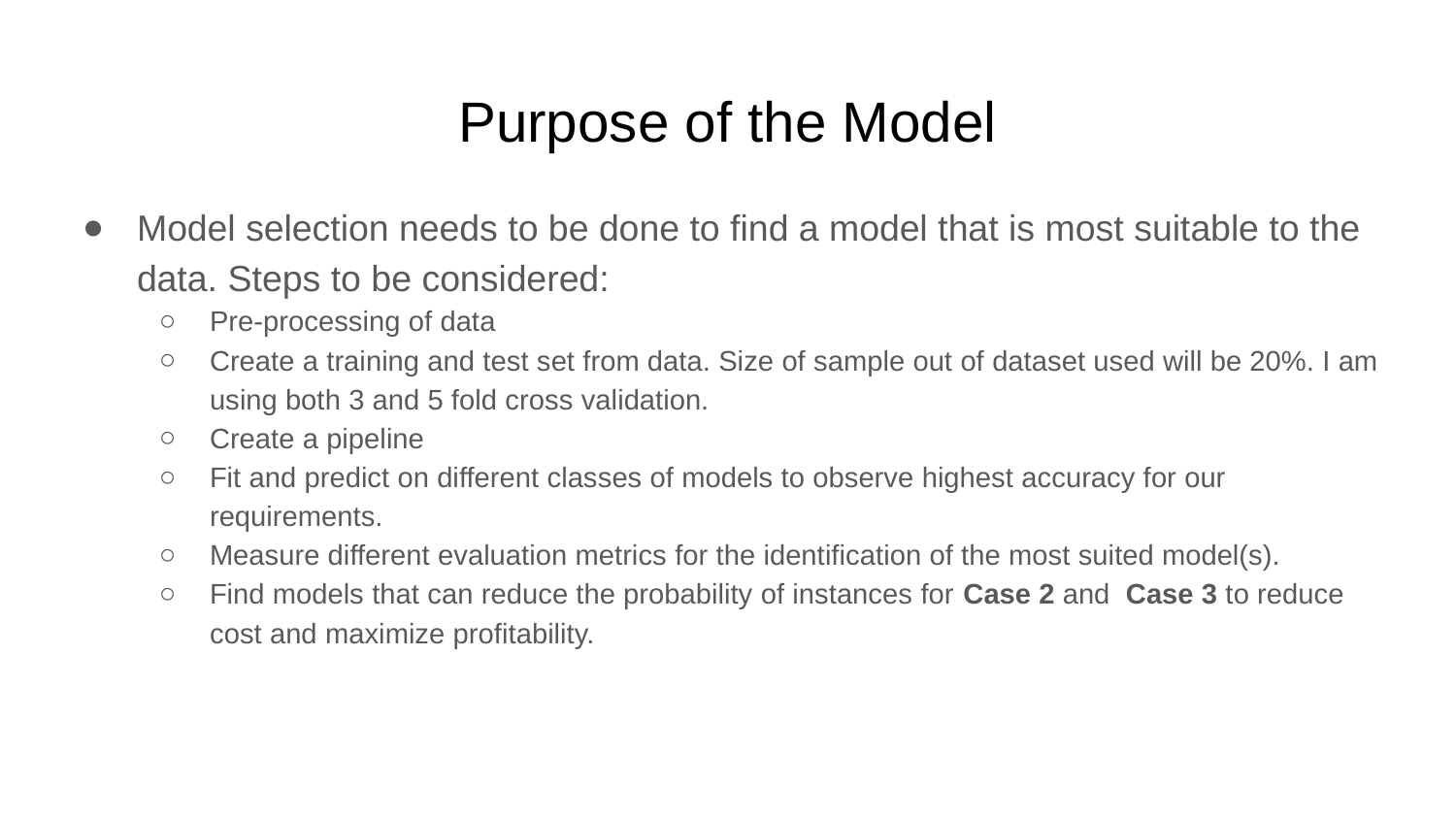

# Purpose of the Model
Model selection needs to be done to find a model that is most suitable to the data. Steps to be considered:
Pre-processing of data
Create a training and test set from data. Size of sample out of dataset used will be 20%. I am using both 3 and 5 fold cross validation.
Create a pipeline
Fit and predict on different classes of models to observe highest accuracy for our requirements.
Measure different evaluation metrics for the identification of the most suited model(s).
Find models that can reduce the probability of instances for Case 2 and  Case 3 to reduce cost and maximize profitability.